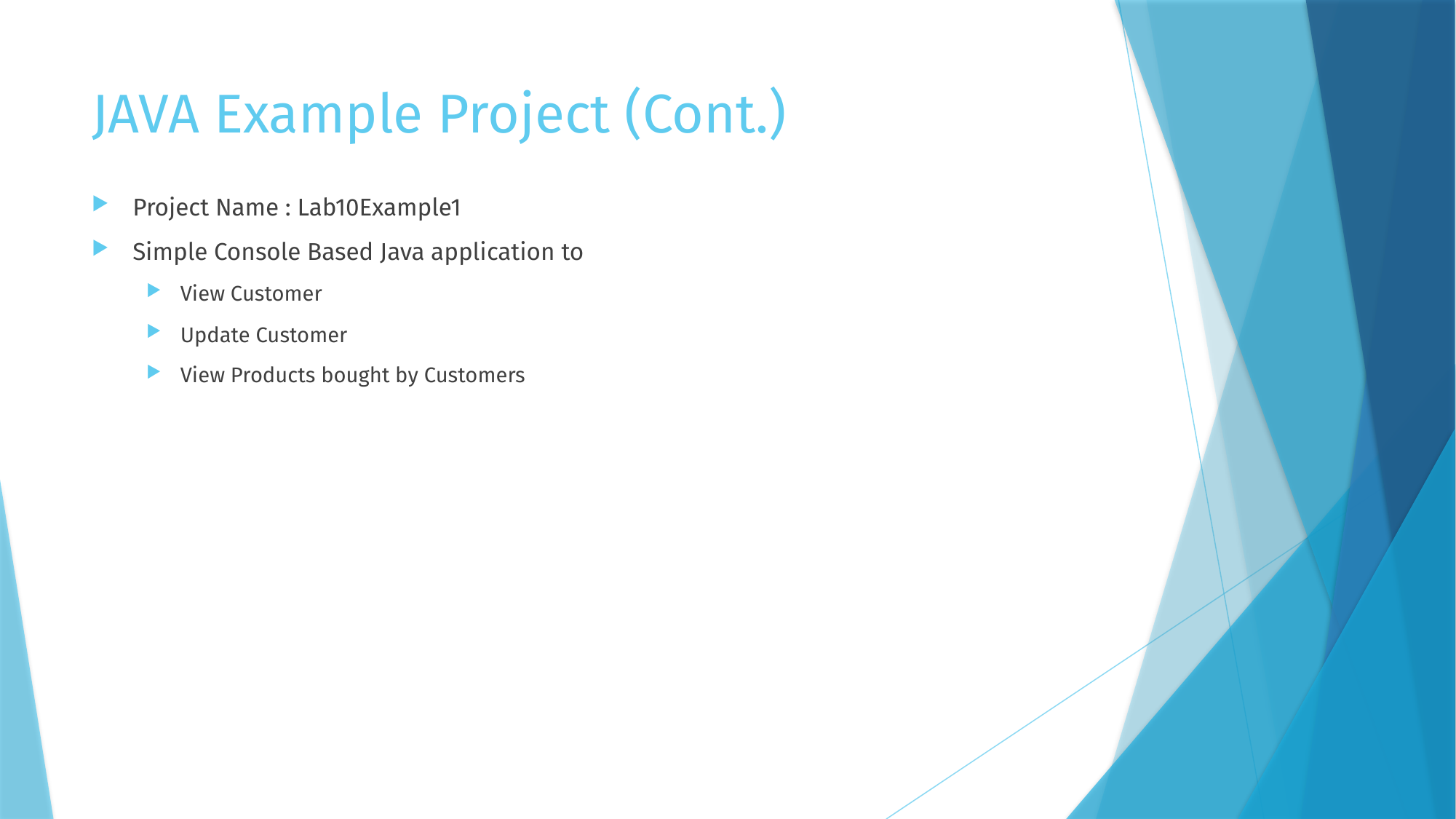

# JAVA Example Project (Cont.)
Project Name : Lab10Example1
Simple Console Based Java application to
View Customer
Update Customer
View Products bought by Customers